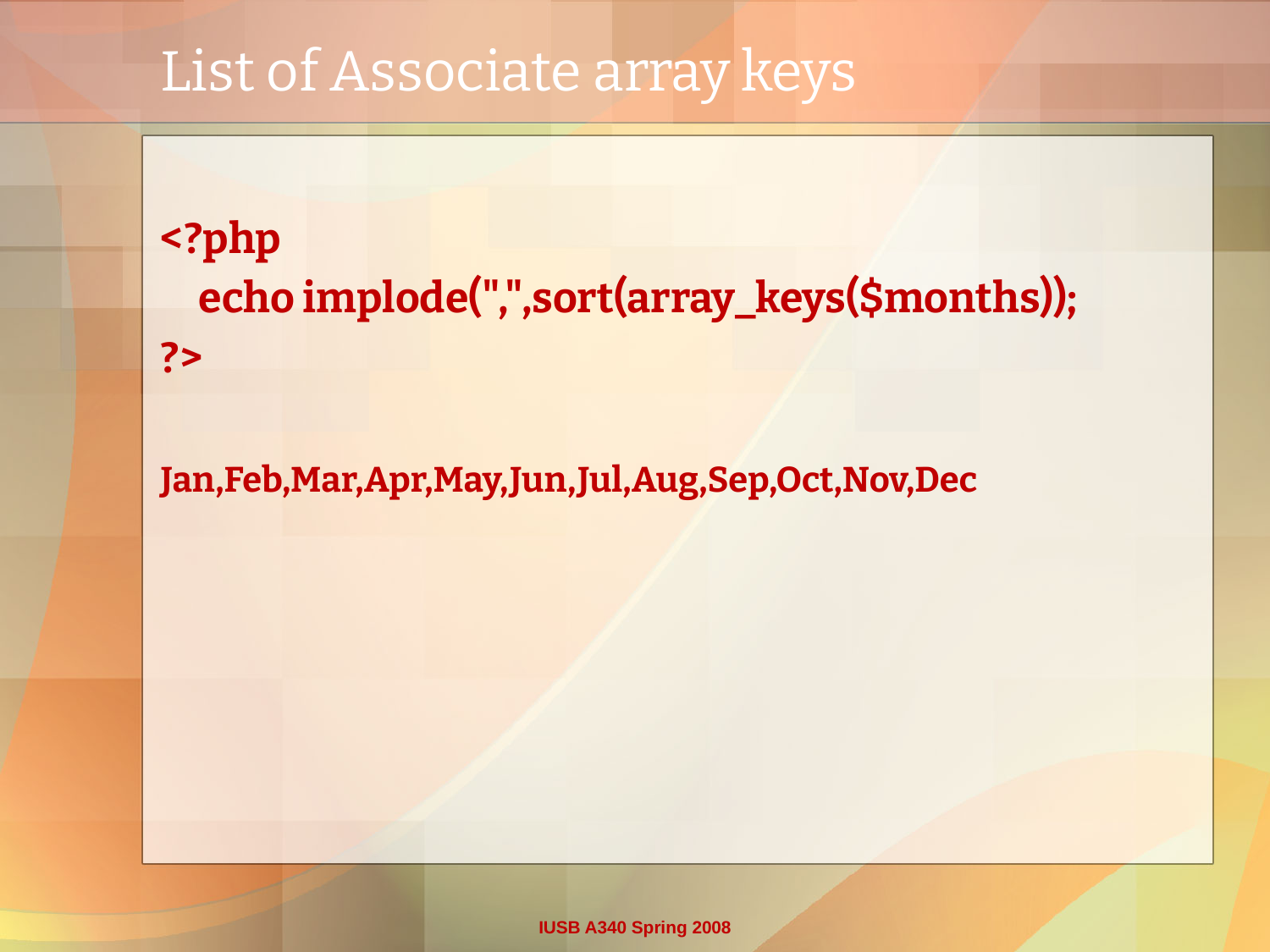

# List of Associate array keys

<?php
     echo implode(",",sort(array_keys($months));
?>

Jan,Feb,Mar,Apr,May,Jun,Jul,Aug,Sep,Oct,Nov,Dec
IUSB A340 Spring 2008